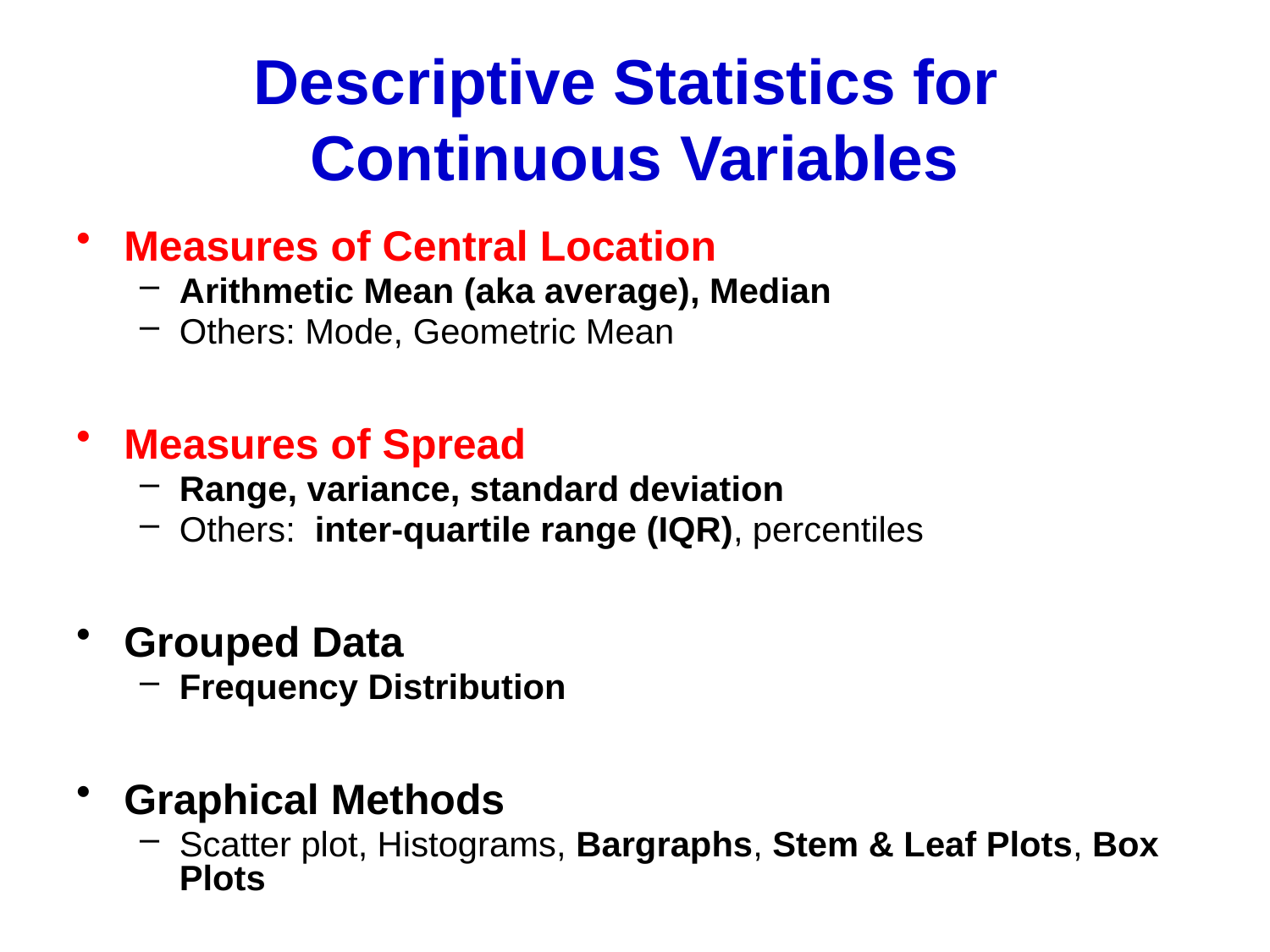

# Descriptive Statistics for Continuous Variables
Measures of Central Location
Arithmetic Mean (aka average), Median
Others: Mode, Geometric Mean

Measures of Spread
Range, variance, standard deviation
Others:  inter-quartile range (IQR), percentiles

Grouped Data
Frequency Distribution

Graphical Methods
Scatter plot, Histograms, Bargraphs, Stem & Leaf Plots, Box Plots